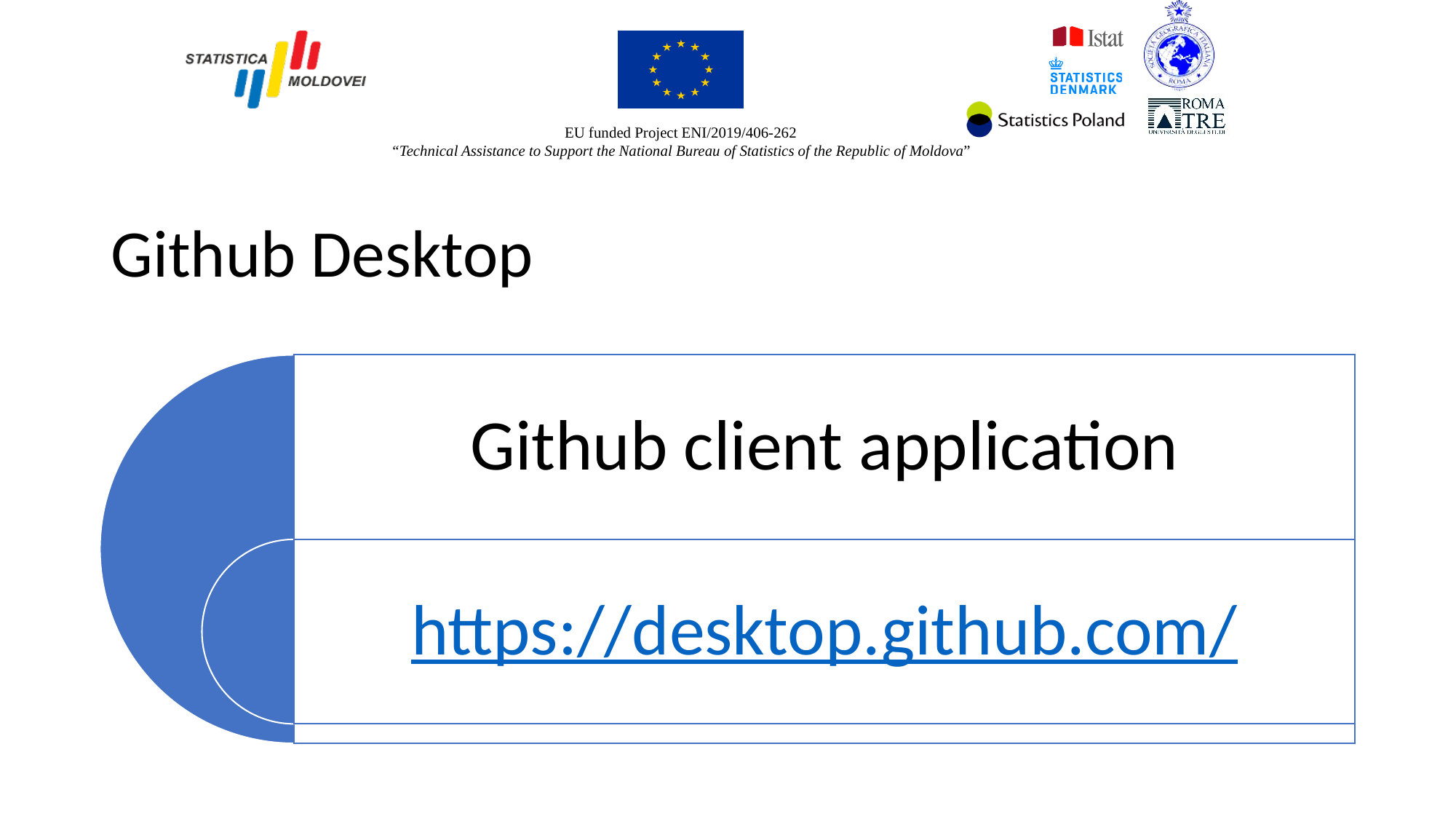

# Github Desktop
Github client application
https://desktop.github.com/